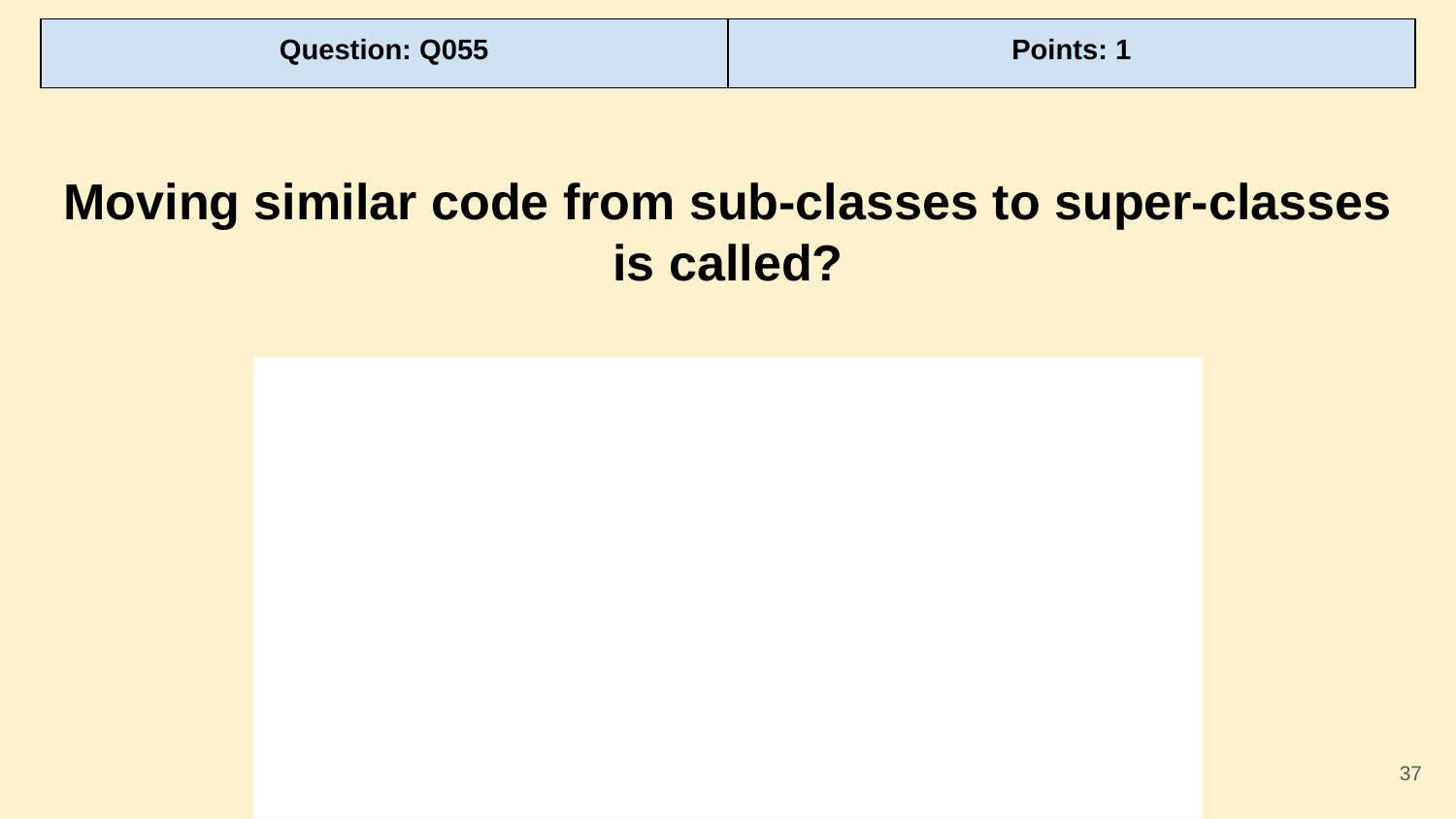

| Question: Q055 | Points: 1 |
| --- | --- |
Moving similar code from sub-classes to super-classes is called?

37